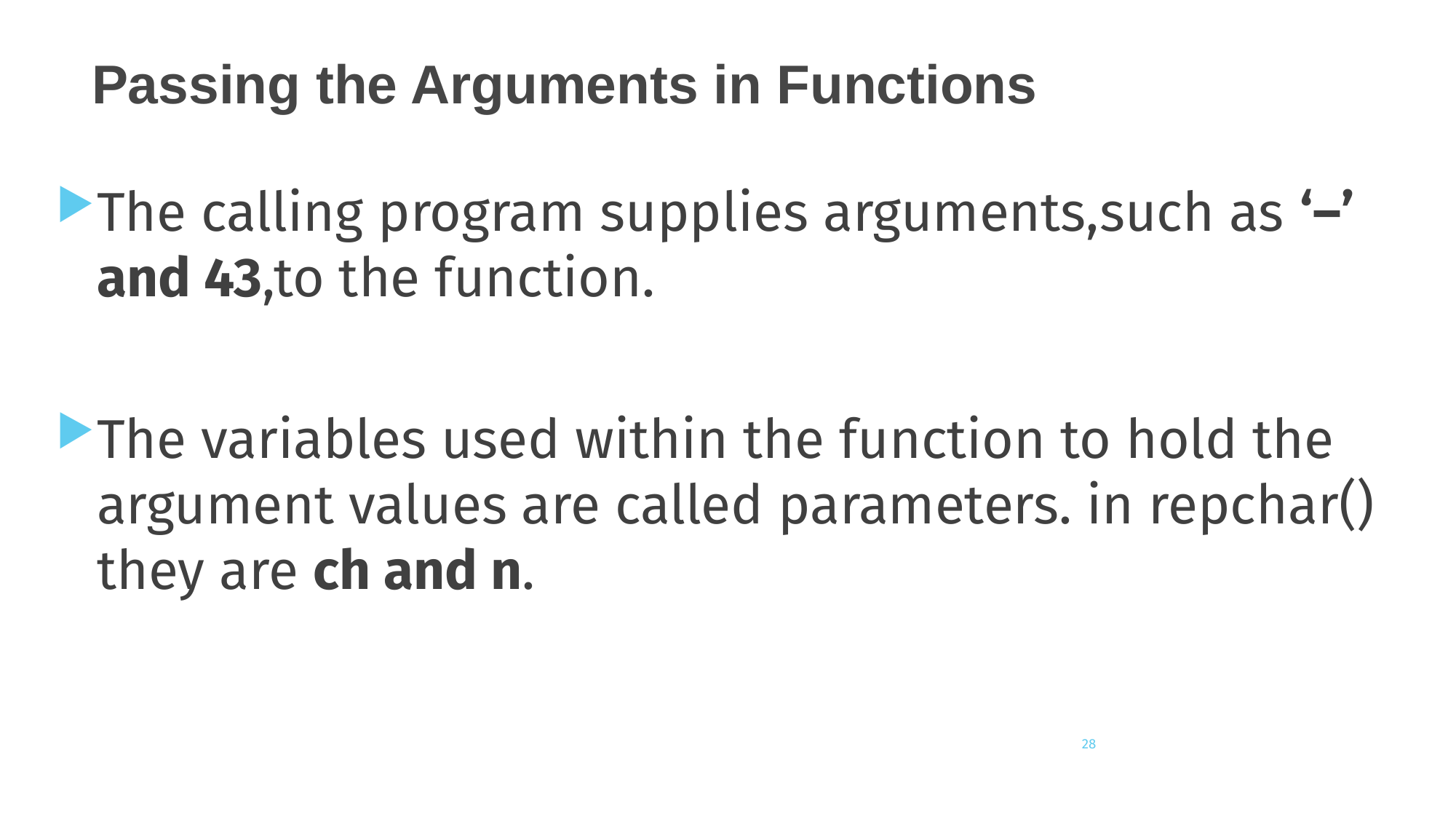

# Passing the Arguments in Functions
The calling program supplies arguments,such as ‘–’ and 43,to the function.

The variables used within the function to hold the argument values are called parameters. in repchar() they are ch and n.
28